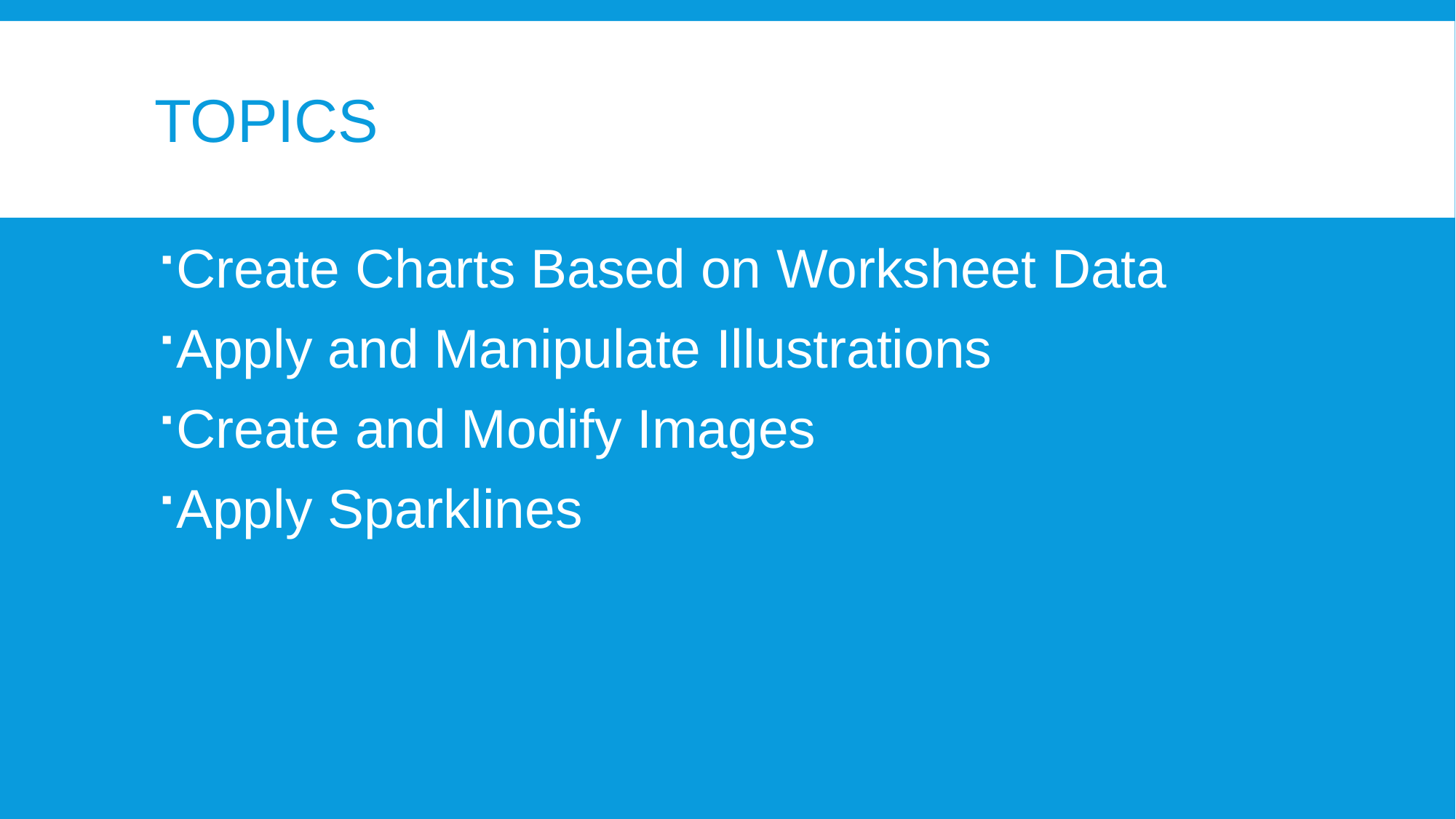

# Topics
Create Charts Based on Worksheet Data
Apply and Manipulate Illustrations
Create and Modify Images
Apply Sparklines